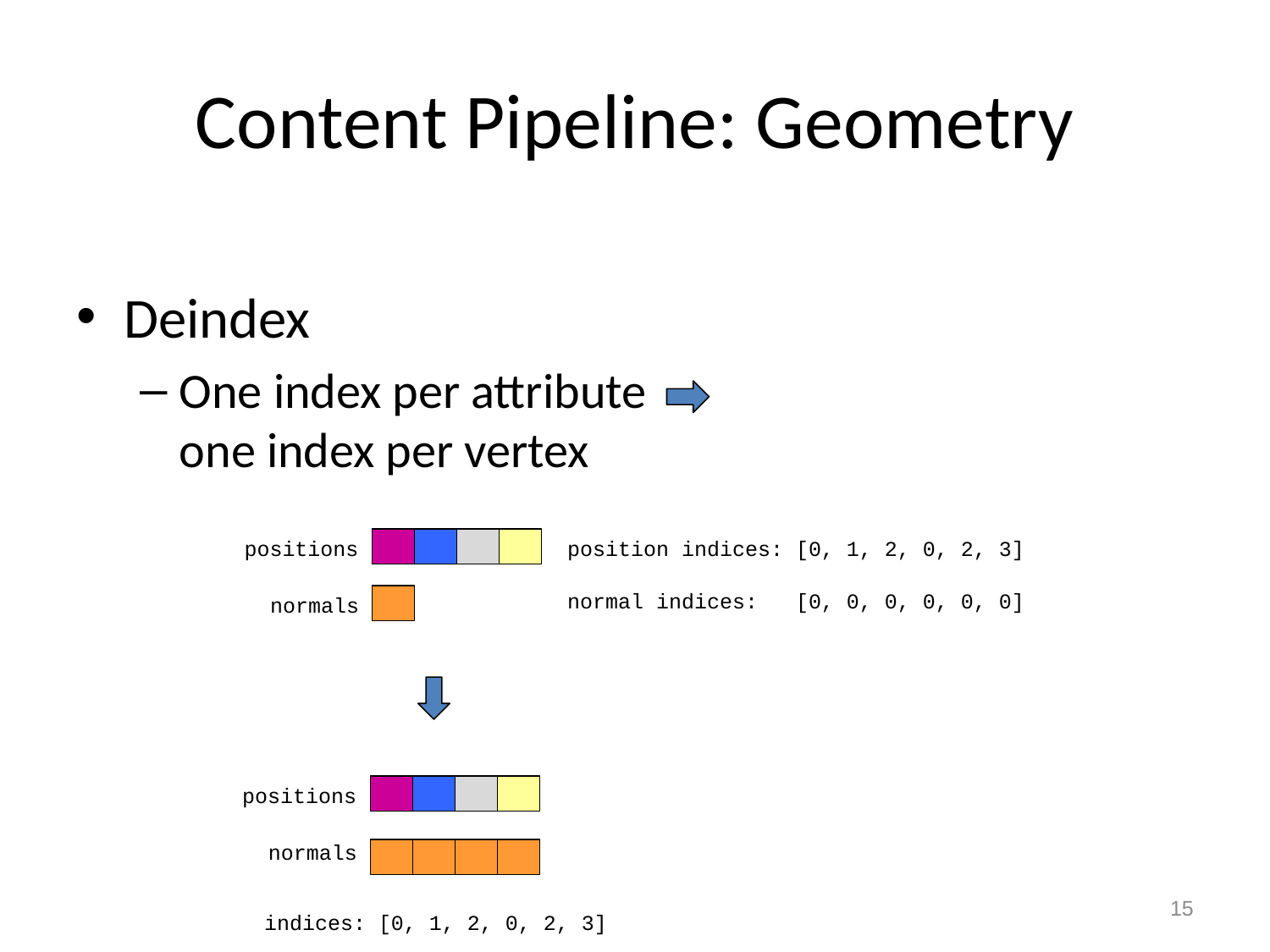

# Content Pipeline: Geometry
Deindex
One index per attribute one index per vertex

positions

position indices: [0, 1, 2, 0, 2, 3]
normal indices:   [0, 0, 0, 0, 0, 0]
normals

positions
normals

15
indices: [0, 1, 2, 0, 2, 3]